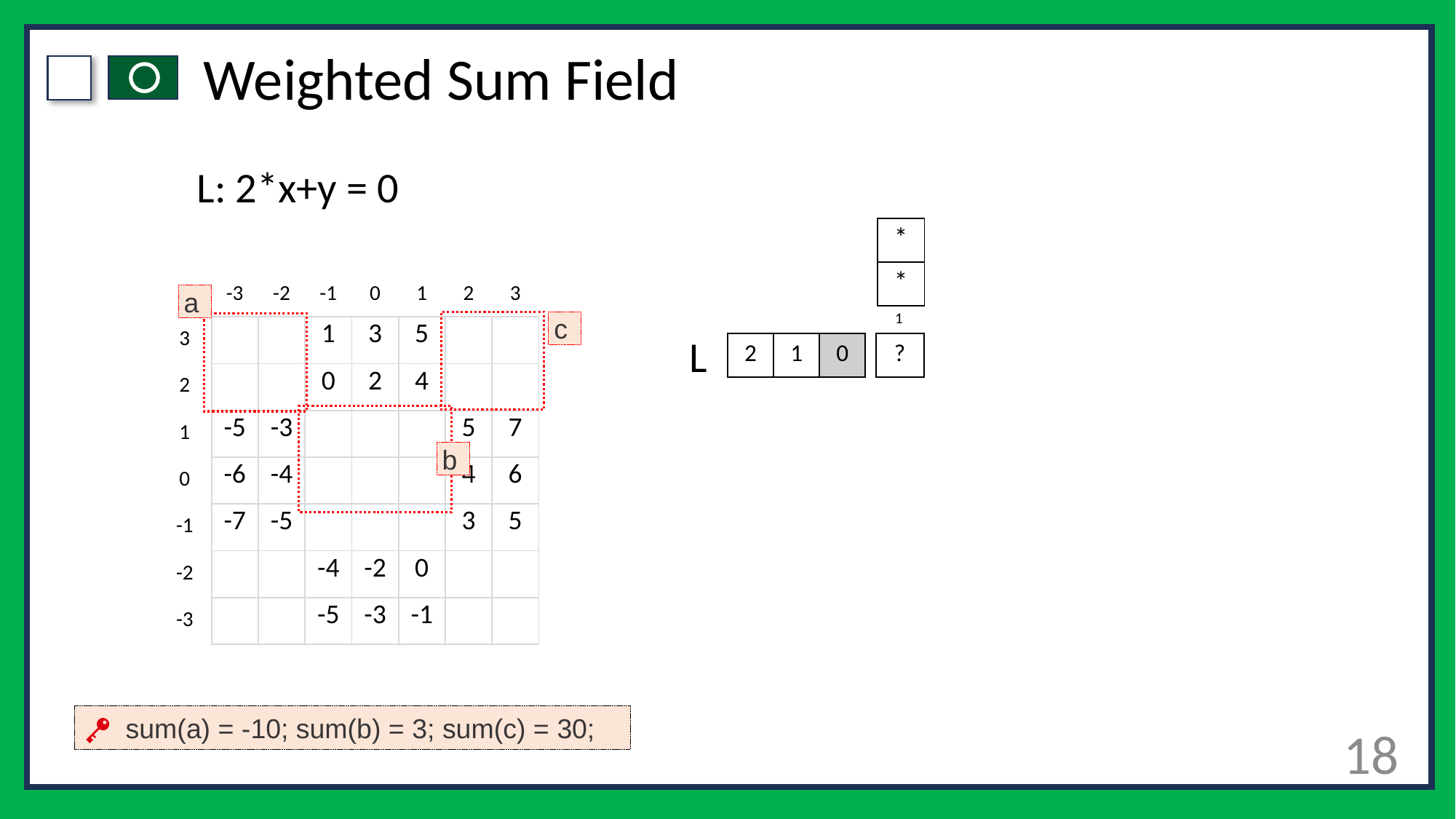

# Weighted Sum Field
L: 2*x+y = 0
| \* |
| --- |
| \* |
| -3 | -2 | -1 | 0 | 1 | 2 | 3 |
| --- | --- | --- | --- | --- | --- | --- |
a
| 1 |
| --- |

c

| 3 |
| --- |
| 2 |
| 1 |
| 0 |
| -1 |
| -2 |
| -3 |
|  |  | 1 | 3 | 5 |  |  |
| --- | --- | --- | --- | --- | --- | --- |
|  |  | 0 | 2 | 4 |  |  |
| -5 | -3 |  |  |  | 5 | 7 |
| -6 | -4 |  |  |  | 4 | 6 |
| -7 | -5 |  |  |  | 3 | 5 |
|  |  | -4 | -2 | 0 |  |  |
|  |  | -5 | -3 | -1 |  |  |
L
| 2 | 1 | 0 |
| --- | --- | --- |
| ? |
| --- |

b
🔑  sum(a) = -10; sum(b) = 3; sum(c) = 30;
18